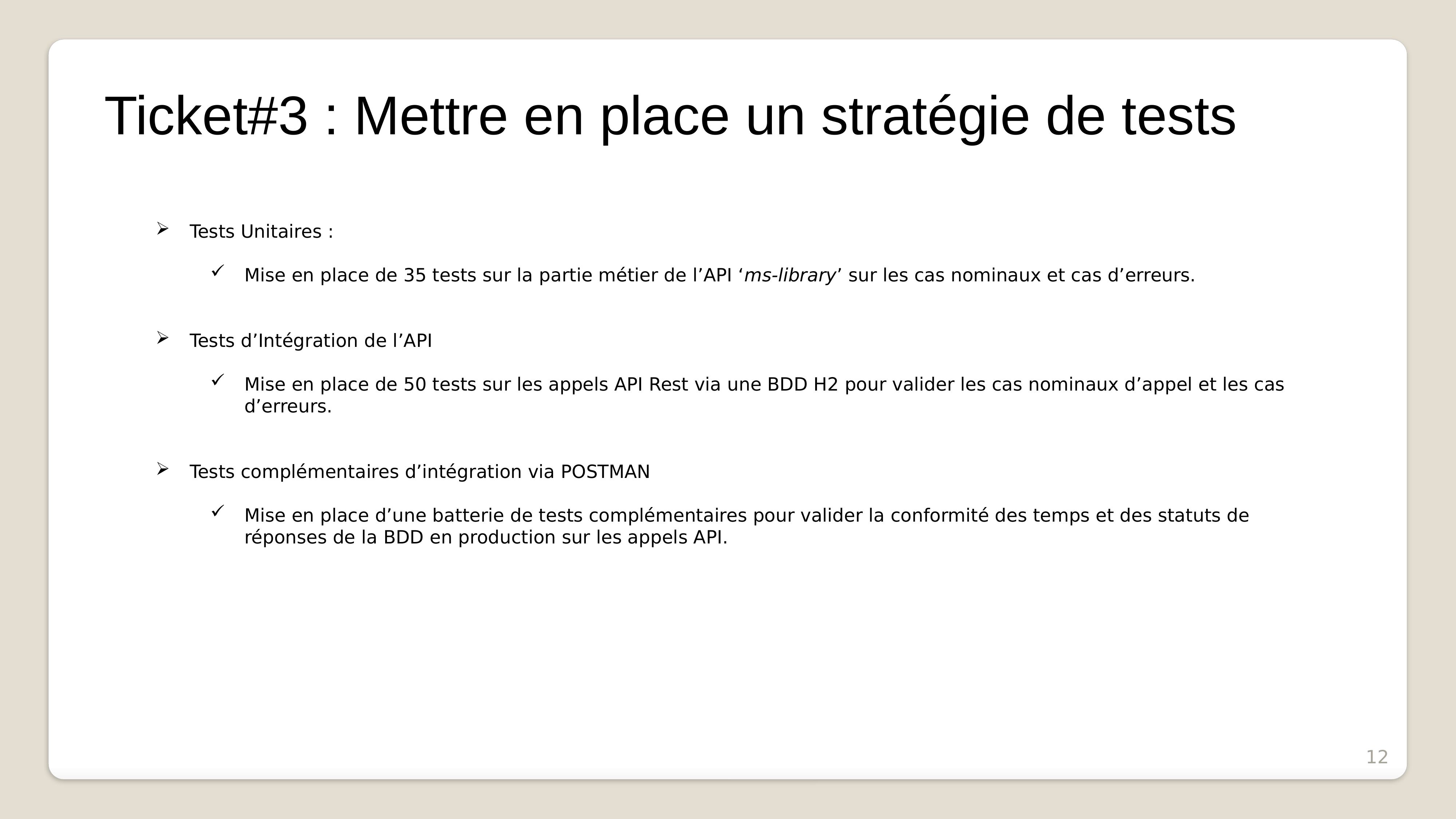

Ticket#3 : Mettre en place un stratégie de tests

Tests Unitaires :

Mise en place de 35 tests sur la partie métier de l’API ‘ms-library’ sur les cas nominaux et cas d’erreurs.

Tests d’Intégration de l’API

Mise en place de 50 tests sur les appels API Rest via une BDD H2 pour valider les cas nominaux d’appel et les cas d’erreurs.

Tests complémentaires d’intégration via POSTMAN

Mise en place d’une batterie de tests complémentaires pour valider la conformité des temps et des statuts de réponses de la BDD en production sur les appels API.

12